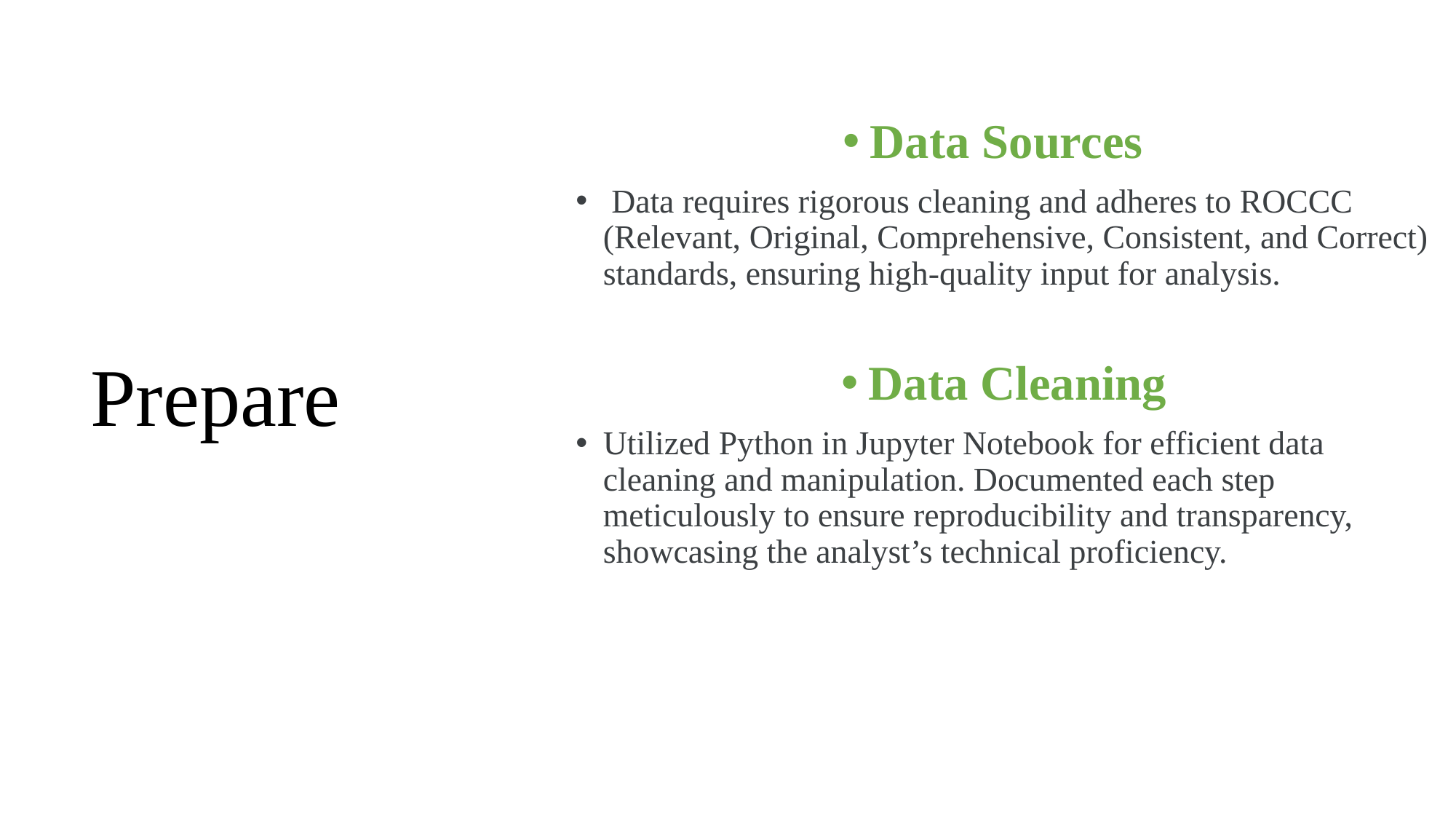

Data Sources
 Data requires rigorous cleaning and adheres to ROCCC (Relevant, Original, Comprehensive, Consistent, and Correct) standards, ensuring high-quality input for analysis.

Data Cleaning
Utilized Python in Jupyter Notebook for efficient data cleaning and manipulation. Documented each step meticulously to ensure reproducibility and transparency, showcasing the analyst’s technical proficiency.

# Prepare